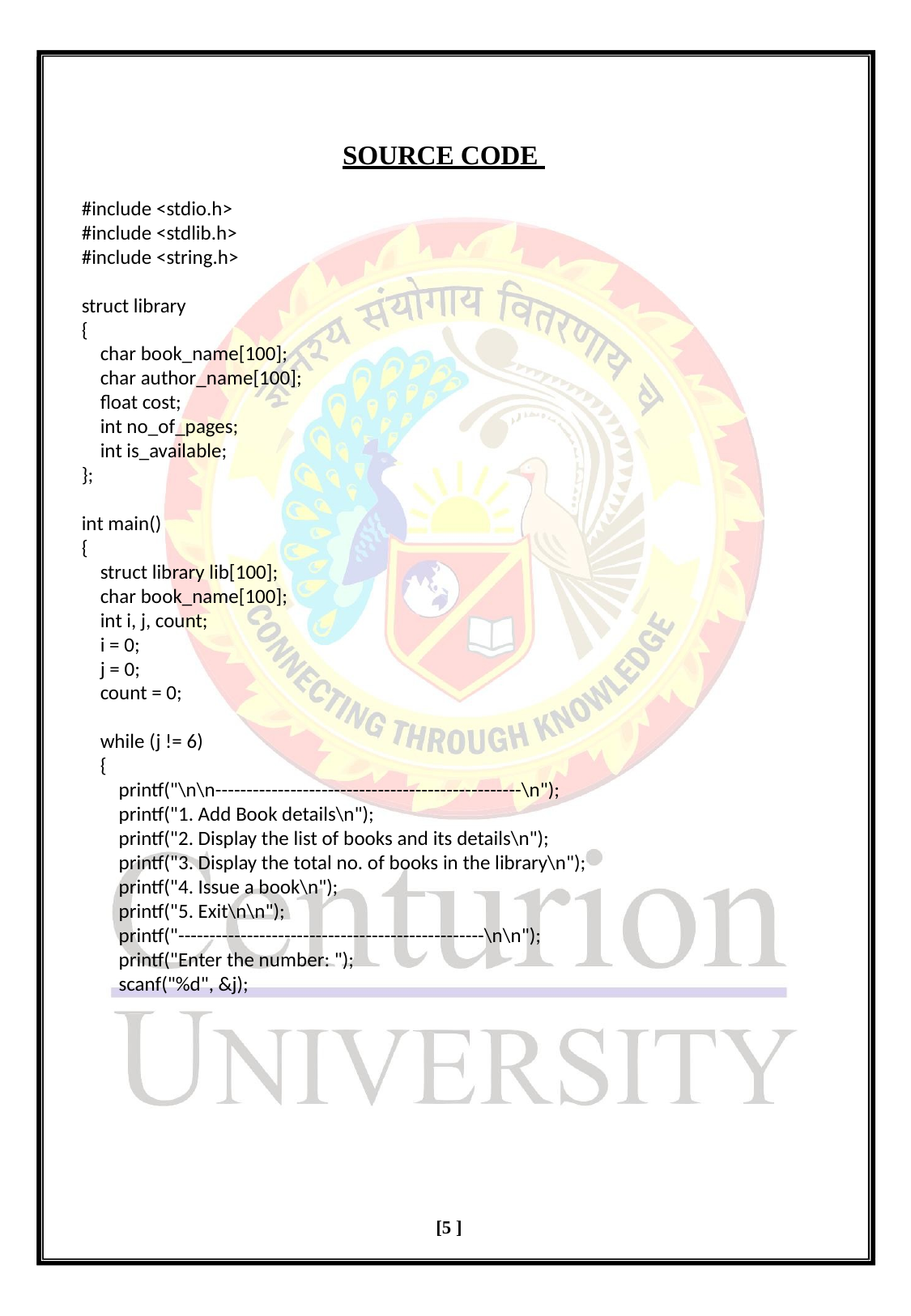

SOURCE CODE
#include <stdio.h>
#include <stdlib.h>
#include <string.h>

struct library
{
    char book_name[100];
    char author_name[100];
    float cost;
    int no_of_pages;
    int is_available;
};

int main()
{
    struct library lib[100];
    char book_name[100];
    int i, j, count;
    i = 0;
    j = 0;
    count = 0;

    while (j != 6)
    {
        printf("\n\n-------------------------------------------------\n");
        printf("1. Add Book details\n");
        printf("2. Display the list of books and its details\n");
        printf("3. Display the total no. of books in the library\n");
        printf("4. Issue a book\n");
        printf("5. Exit\n\n");
        printf("-------------------------------------------------\n\n");
        printf("Enter the number: ");
        scanf("%d", &j);

[5 ]